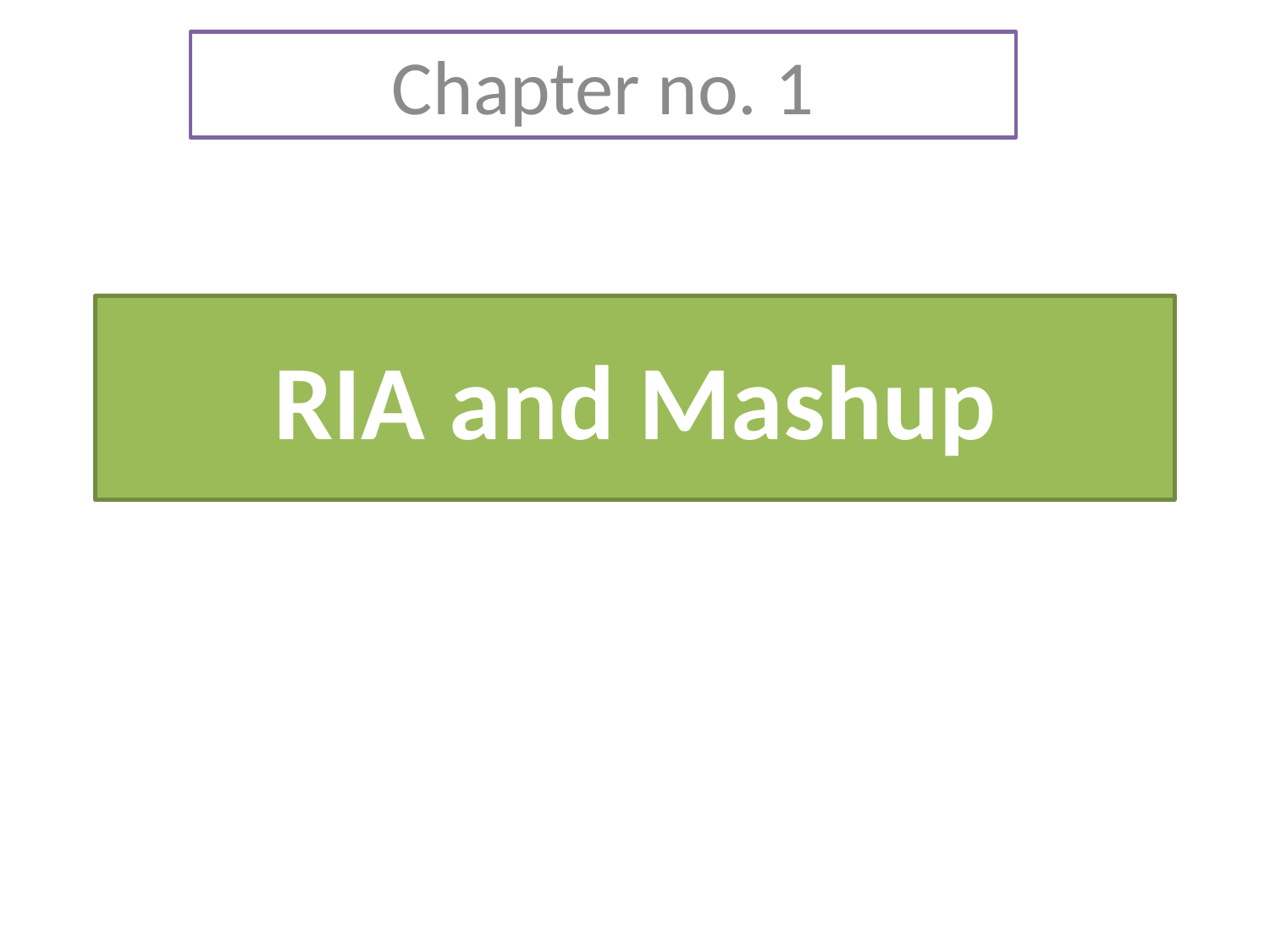

Chapter no. 1
# RIA and Mashup